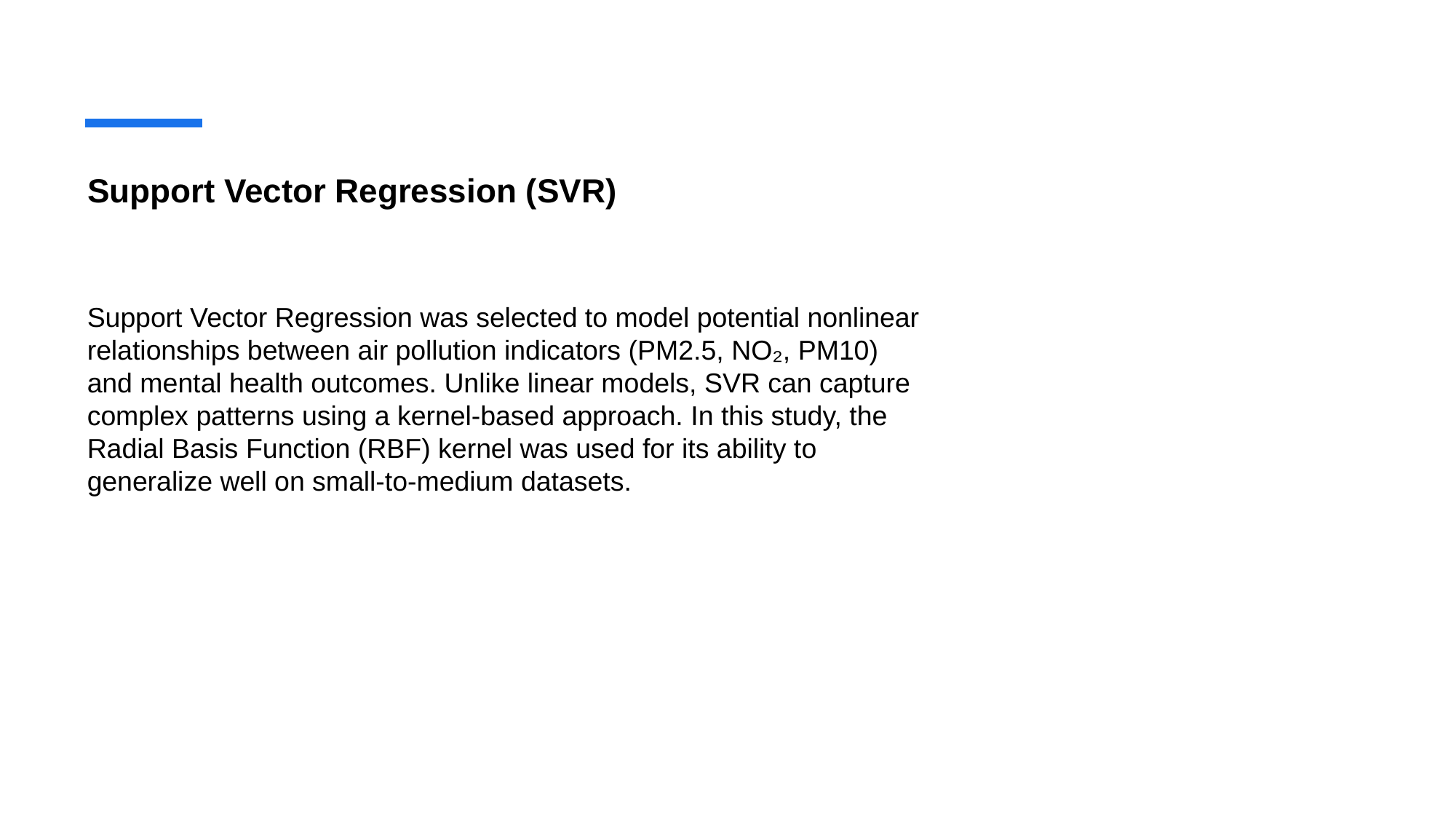

# Support Vector Regression (SVR)
Support Vector Regression was selected to model potential nonlinear relationships between air pollution indicators (PM2.5, NO₂, PM10) and mental health outcomes. Unlike linear models, SVR can capture complex patterns using a kernel-based approach. In this study, the Radial Basis Function (RBF) kernel was used for its ability to generalize well on small-to-medium datasets.